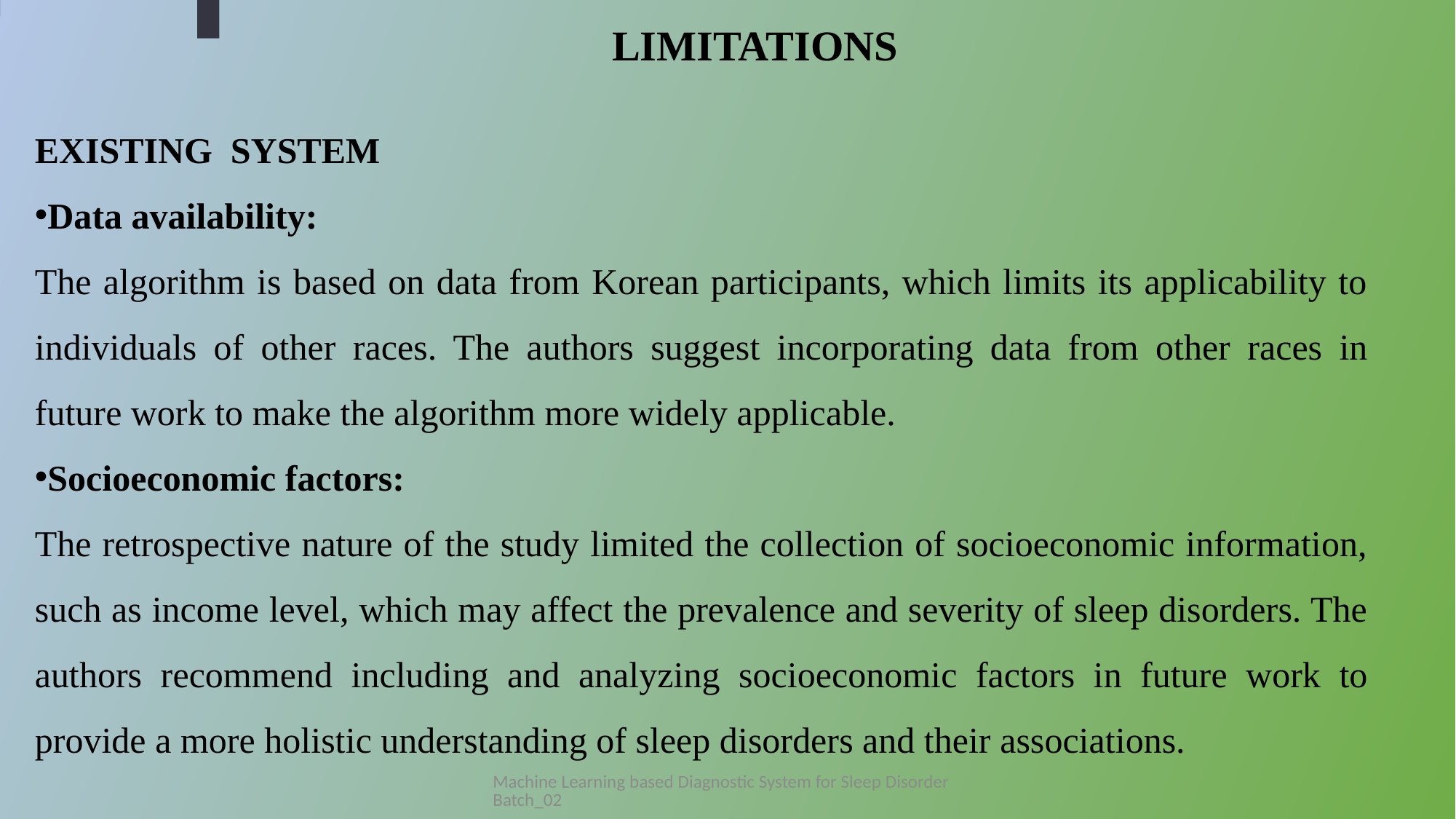

LIMITATIONS
EXISTING  SYSTEM
Data availability:
The algorithm is based on data from Korean participants, which limits its applicability to individuals of other races. The authors suggest incorporating data from other races in future work to make the algorithm more widely applicable.
Socioeconomic factors:
The retrospective nature of the study limited the collection of socioeconomic information, such as income level, which may affect the prevalence and severity of sleep disorders. The authors recommend including and analyzing socioeconomic factors in future work to provide a more holistic understanding of sleep disorders and their associations.

Machine Learning based Diagnostic System for Sleep Disorder  Batch_02